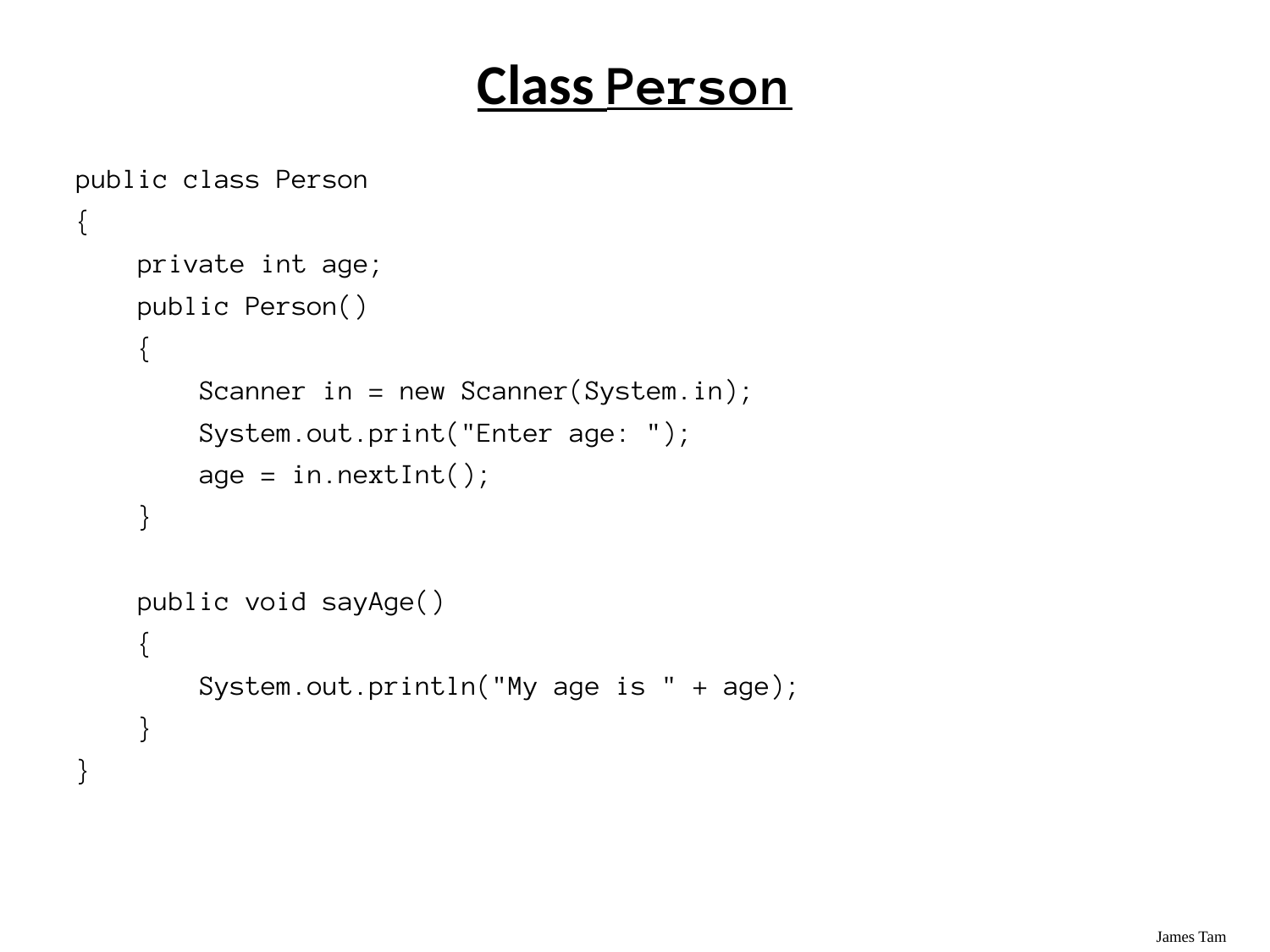

# Class Person
public class Person
{
    private int age;
    public Person()
    {
        Scanner in = new Scanner(System.in);
        System.out.print("Enter age: ");
        age = in.nextInt();
    }

    public void sayAge()
    {
        System.out.println("My age is " + age);
    }
}